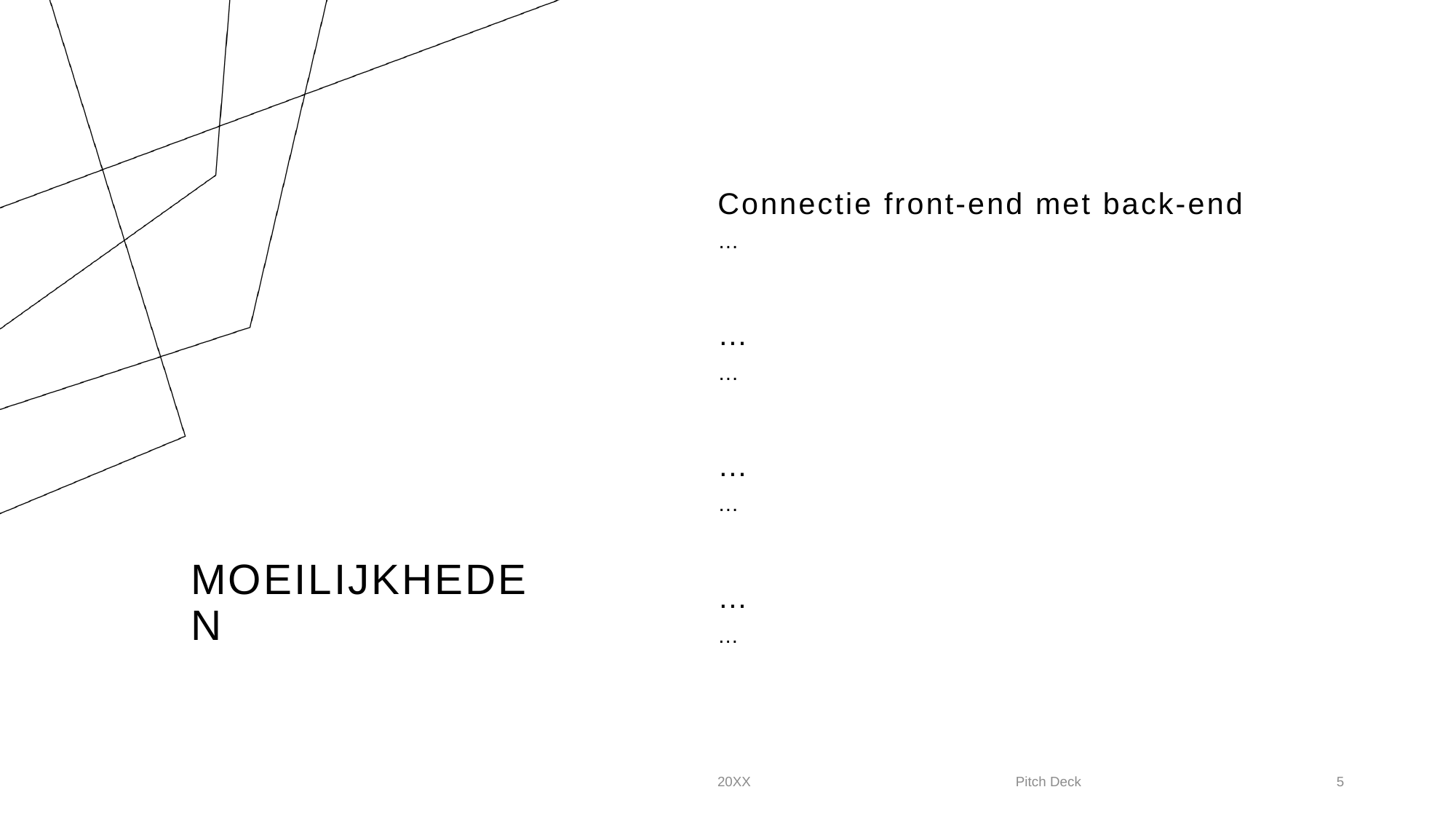

Connectie front-end met back-end
…
…
…
…
…
# Moeilijkheden
…
…
20XX
Pitch Deck
5